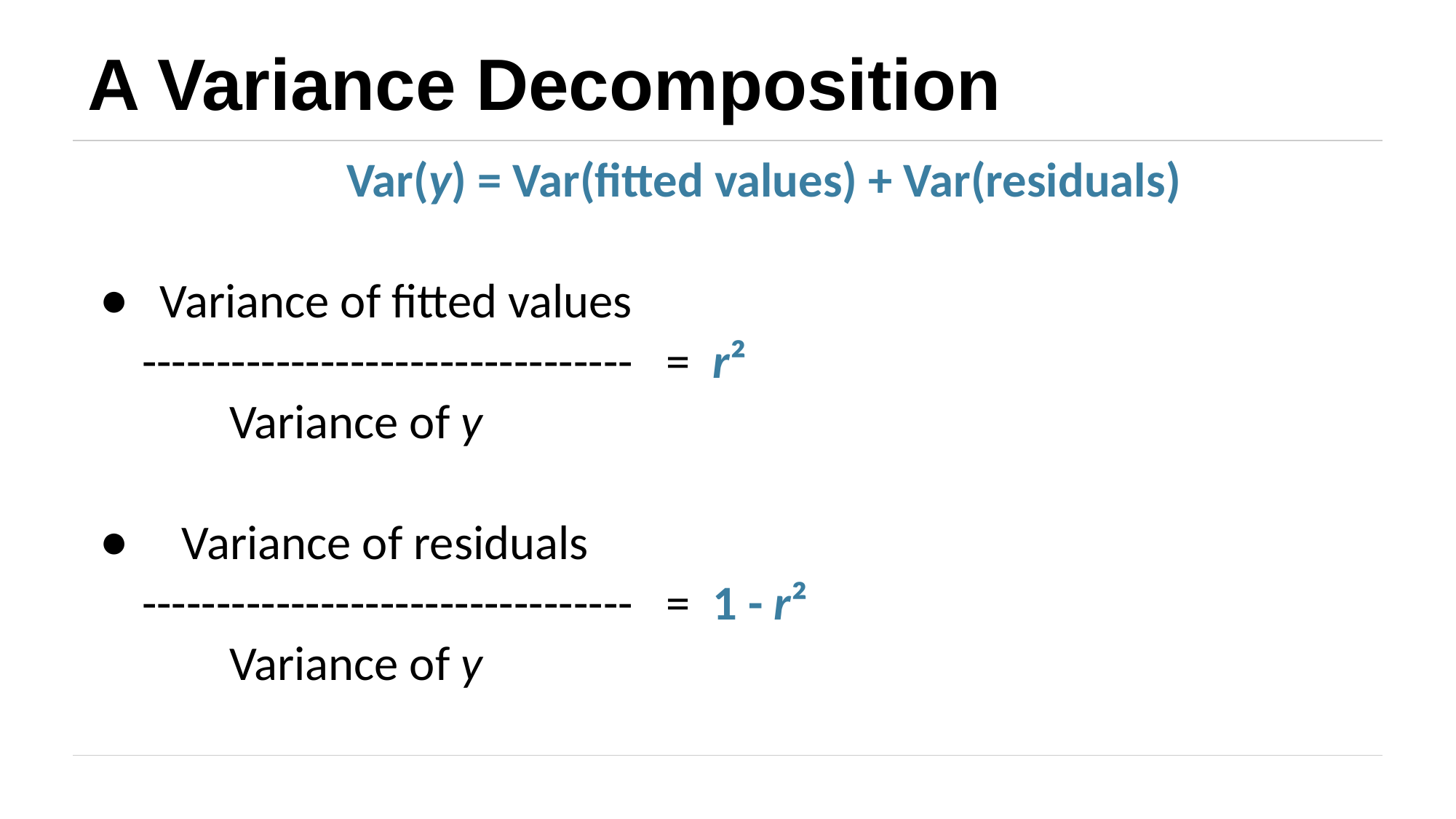

# A Variance Decomposition
Var(y) = Var(fitted values) + Var(residuals)

Variance of fitted values
     ---------------------------------   =  r²
             Variance of y

  Variance of residuals
     ---------------------------------   =  1 - r²
             Variance of y